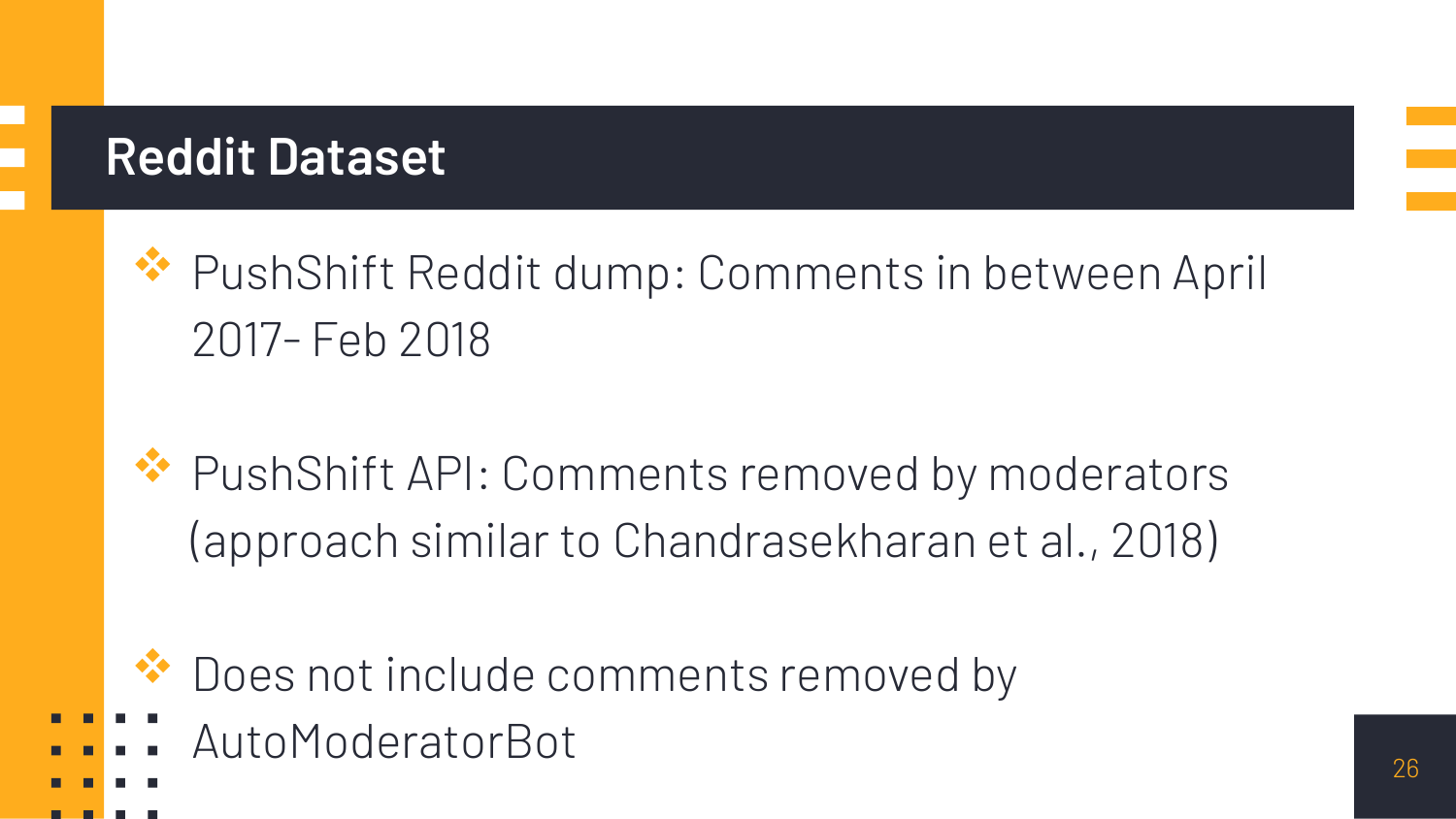

# Reddit Dataset
PushShift Reddit dump: Comments in between April 2017- Feb 2018

PushShift API: Comments removed by moderators (approach similar to Chandrasekharan et al., 2018)

Does not include comments removed by AutoModeratorBot

26